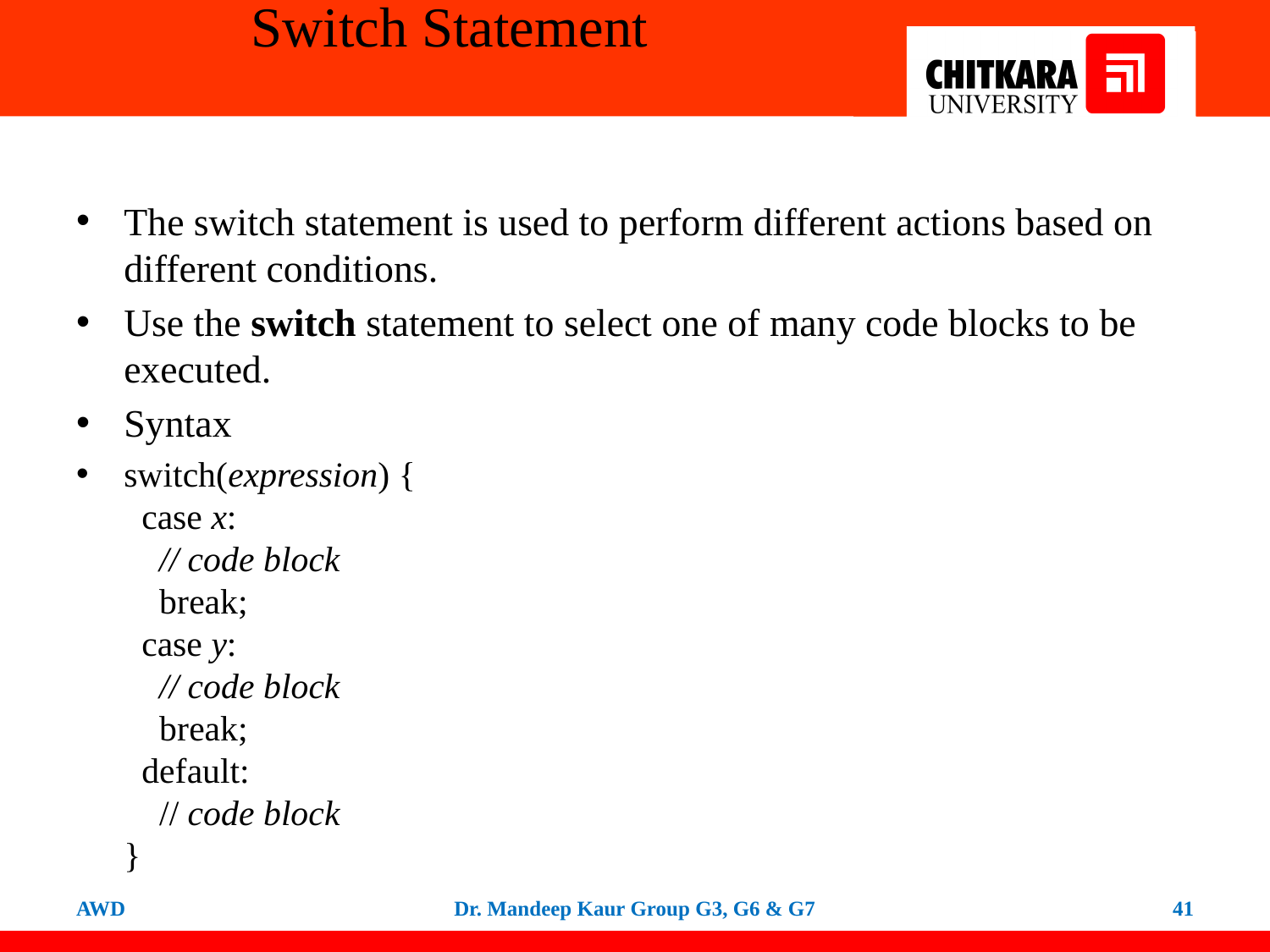

# Switch Statement
The switch statement is used to perform different actions based on different conditions.
Use the switch statement to select one of many code blocks to be executed.
Syntax
switch(expression) {
  case x:
    // code block
    break;
  case y:
    // code block
    break;
  default:
    // code block
}

AWD
Dr. Mandeep Kaur Group G3, G6 & G7
41